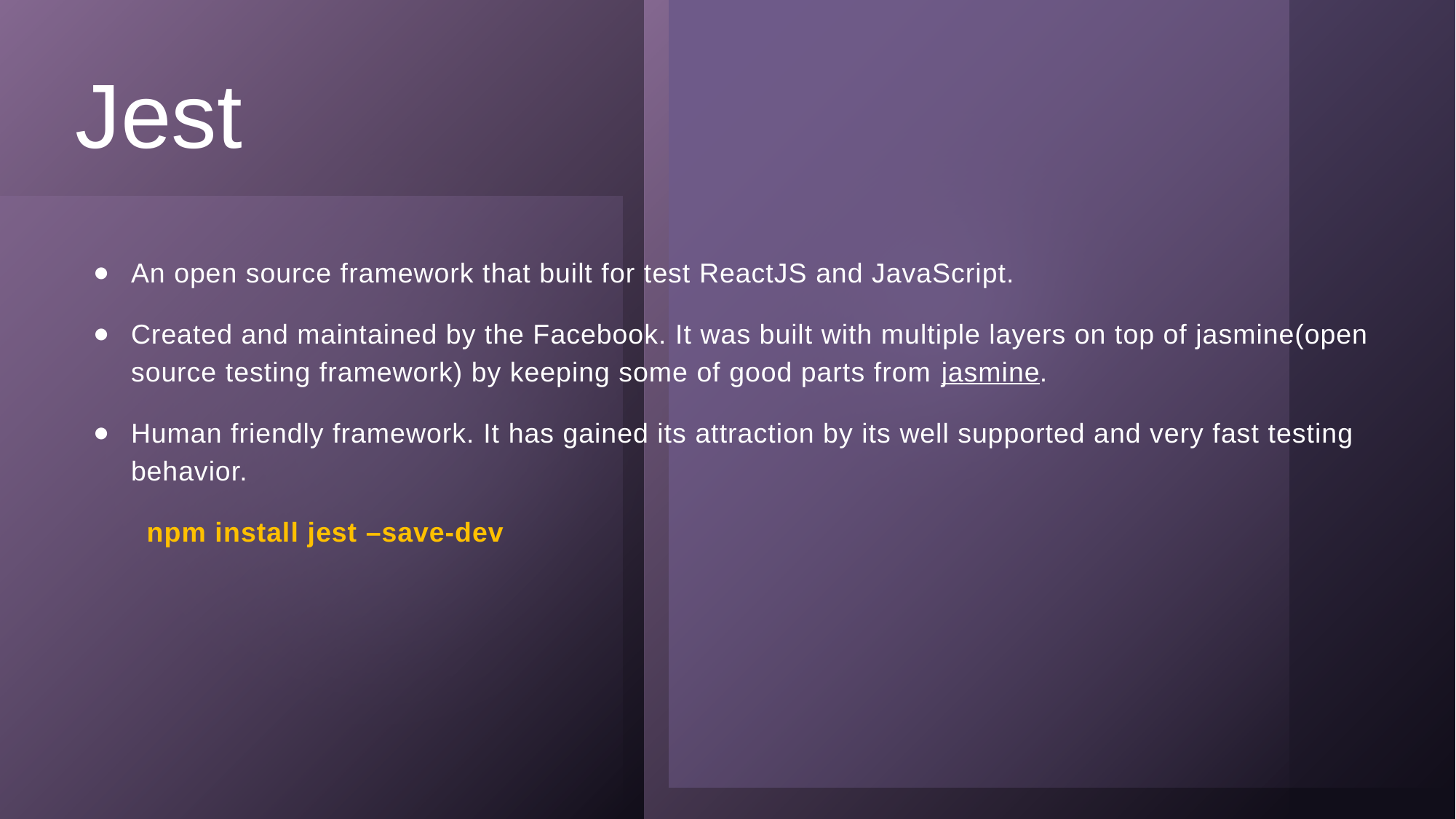

# Jest
An open source framework that built for test ReactJS and JavaScript.
Created and maintained by the Facebook. It was built with multiple layers on top of jasmine(open source testing framework) by keeping some of good parts from jasmine.
Human friendly framework. It has gained its attraction by its well supported and very fast testing behavior.
npm install jest –save-dev